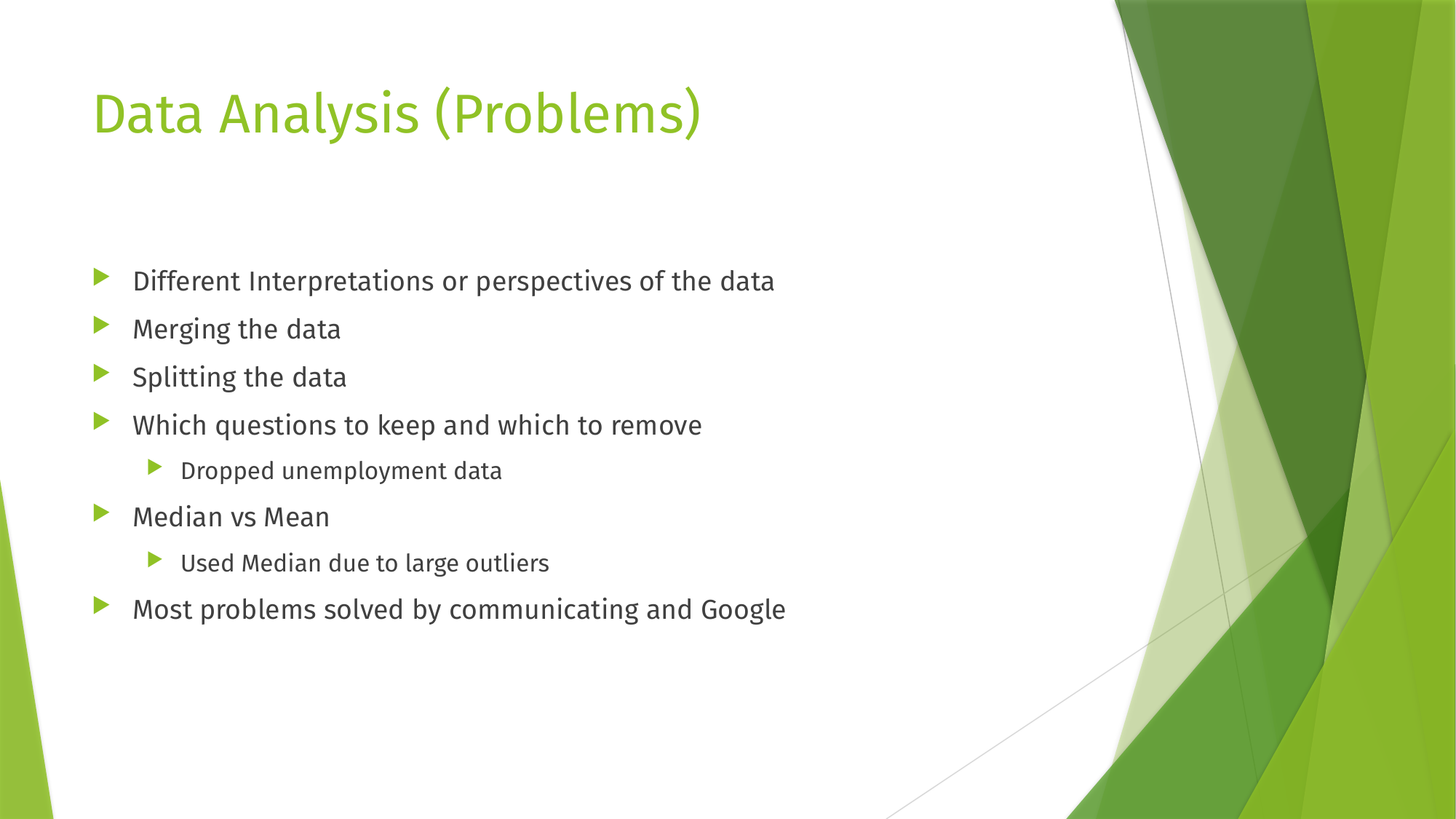

# Data Analysis (Problems)
Different Interpretations or perspectives of the data
Merging the data
Splitting the data
Which questions to keep and which to remove
Dropped unemployment data
Median vs Mean
Used Median due to large outliers
Most problems solved by communicating and Google